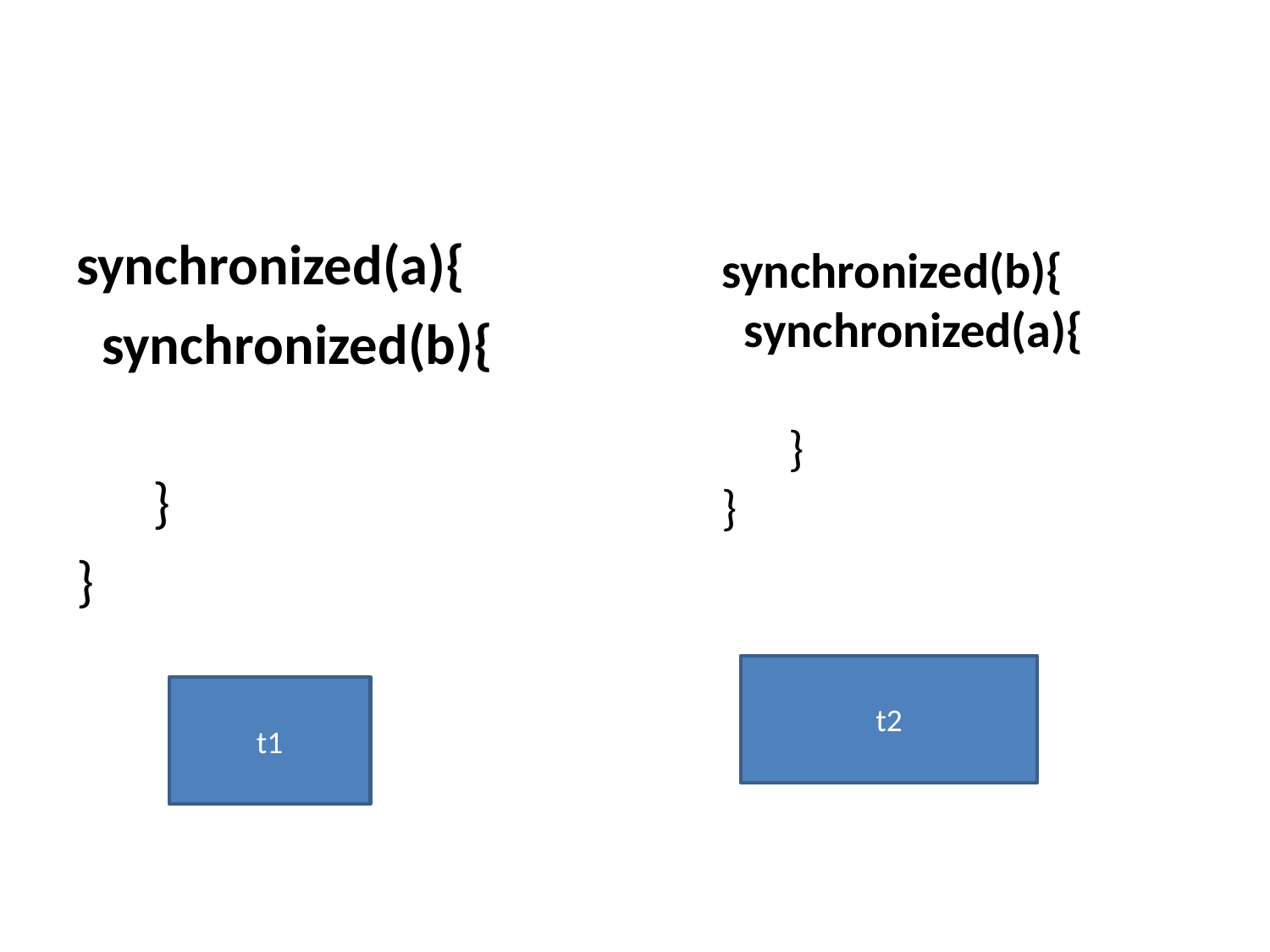

#
synchronized(a){
  synchronized(b){

      }
}
synchronized(b){
  synchronized(a){

      }
}

t2
t1